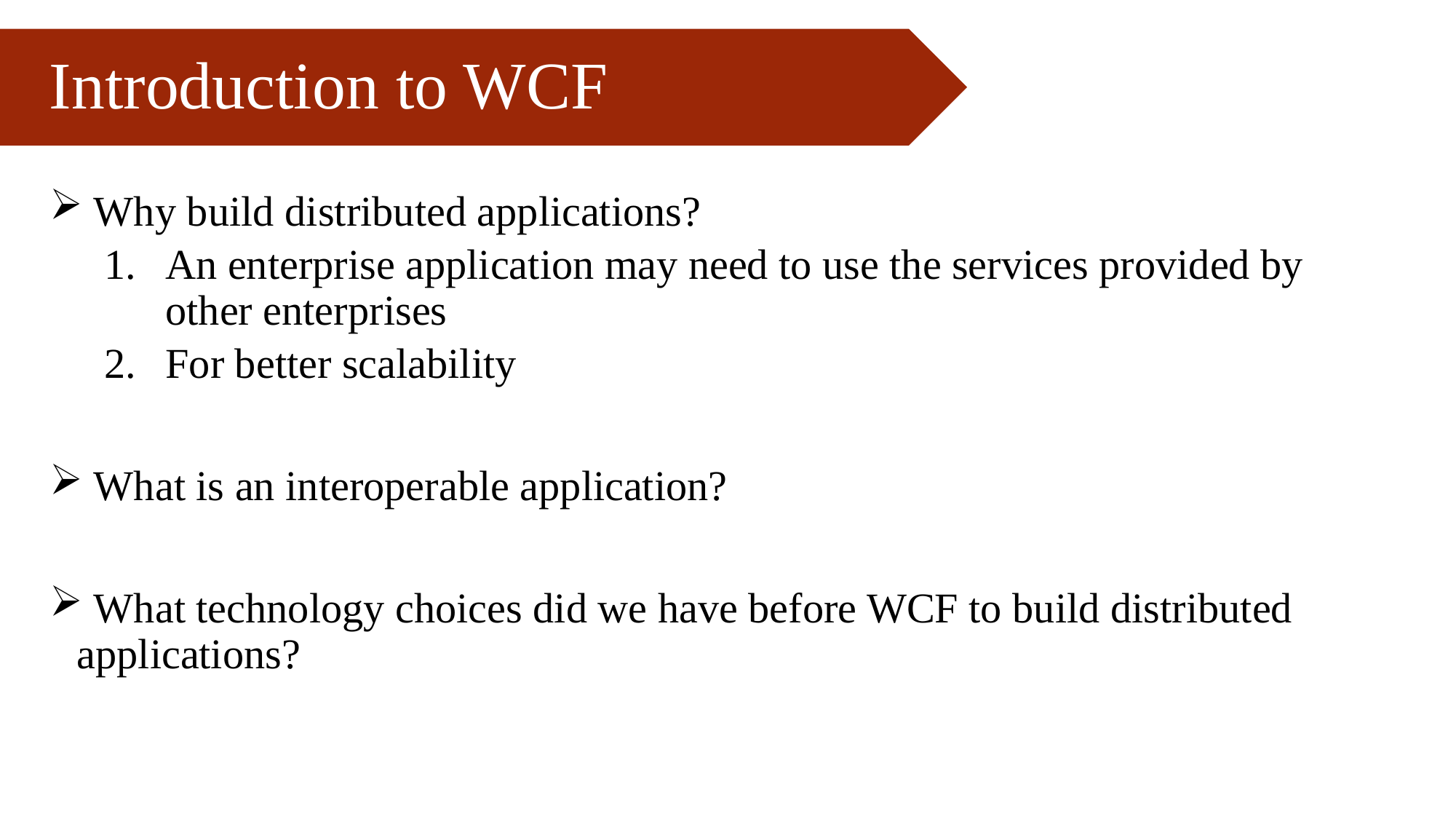

Introduction to WCF
 Why build distributed applications?
An enterprise application may need to use the services provided by other enterprises
For better scalability

 What is an interoperable application?

 What technology choices did we have before WCF to build distributed applications?